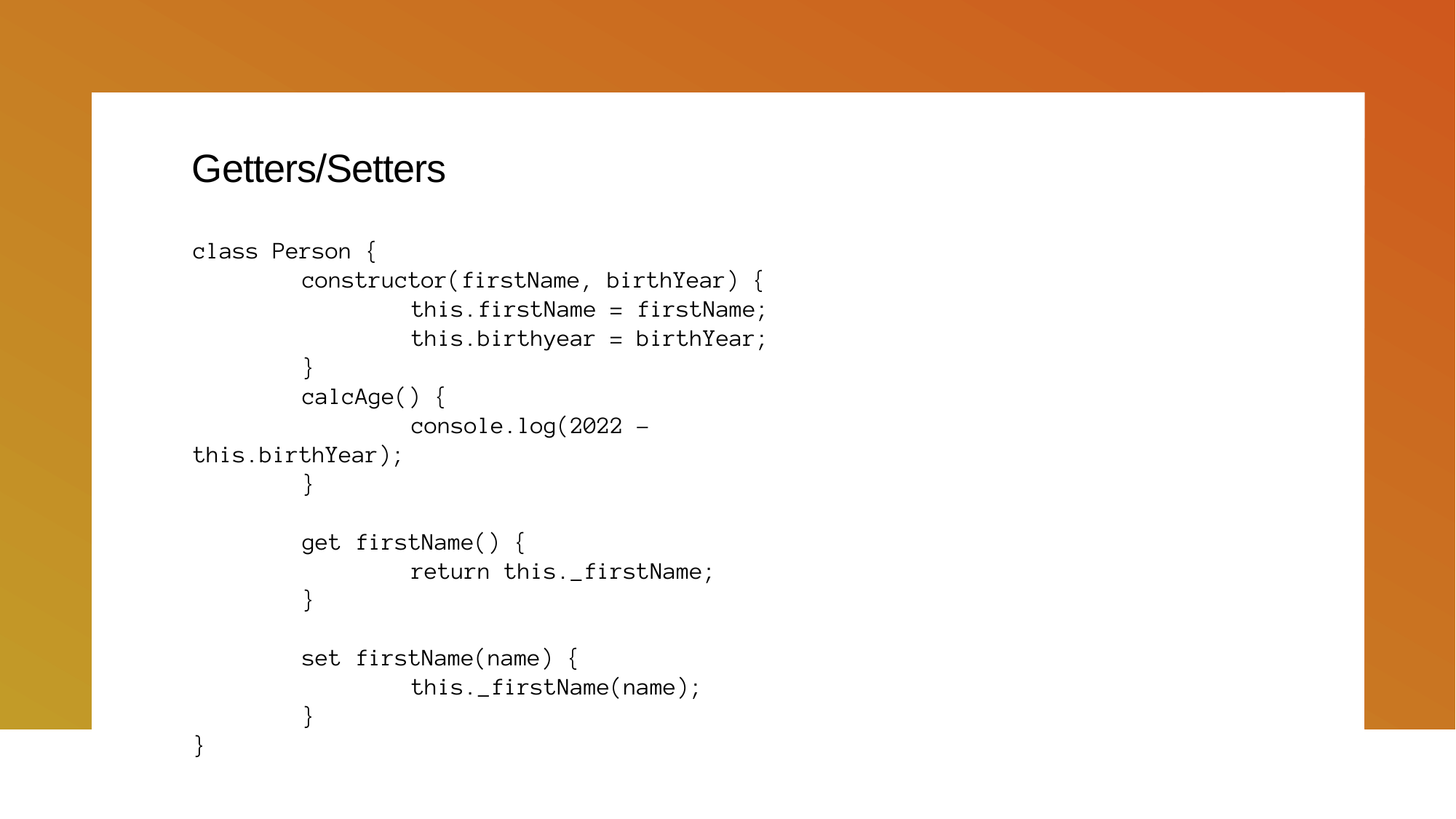

# Getters/Setters
class Person {
	constructor(firstName, birthYear) {
		this.firstName = firstName;
		this.birthyear = birthYear;
	}
	calcAge() {
		console.log(2022 – 		this.birthYear);
	}

	get firstName() {
		return this._firstName;
	}

	set firstName(name) {
		this._firstName(name);
	}
}